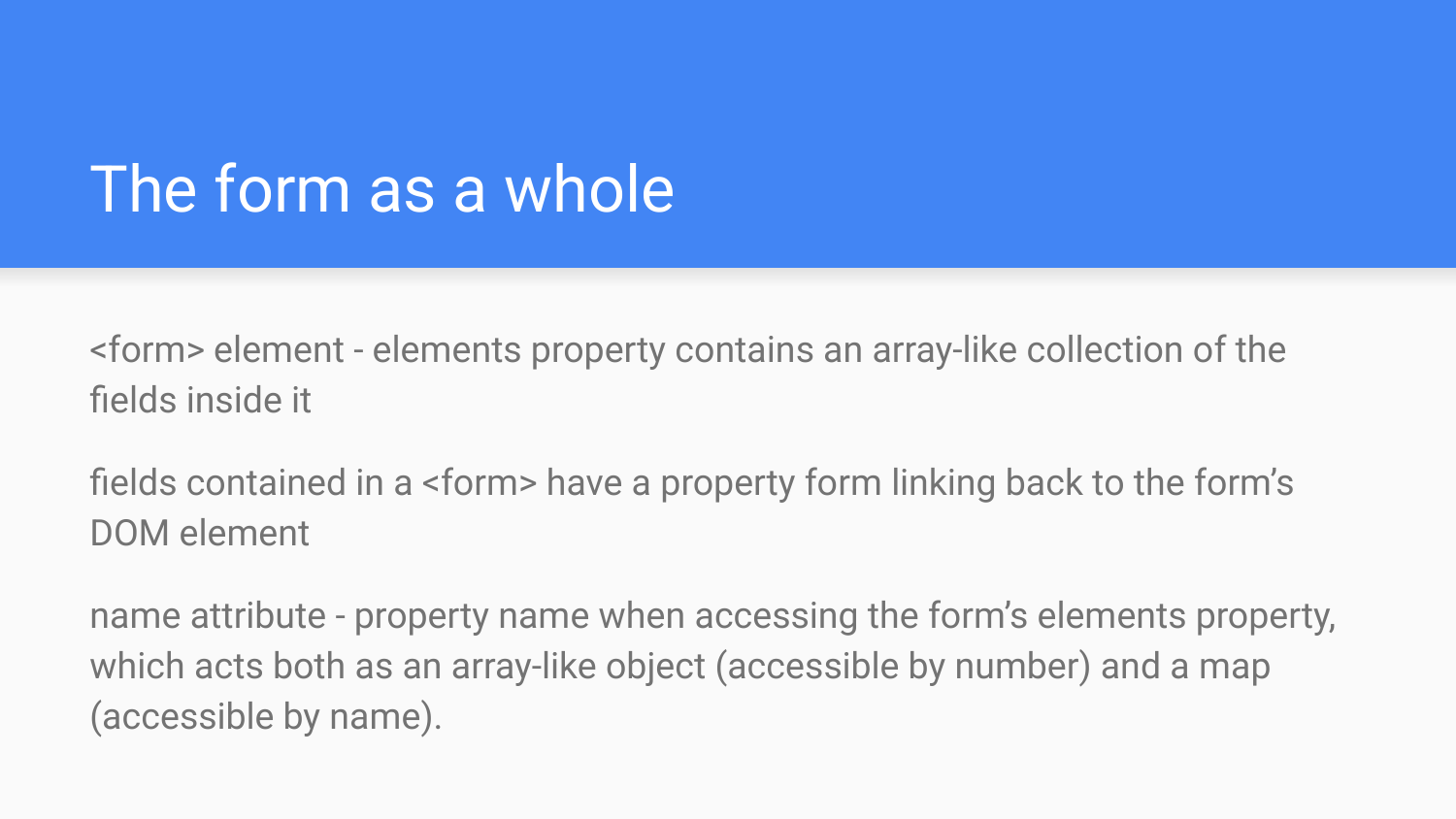

# The form as a whole
<form> element - elements property contains an array-like collection of the fields inside it
fields contained in a <form> have a property form linking back to the form’s DOM element
name attribute - property name when accessing the form’s elements property, which acts both as an array-like object (accessible by number) and a map (accessible by name).